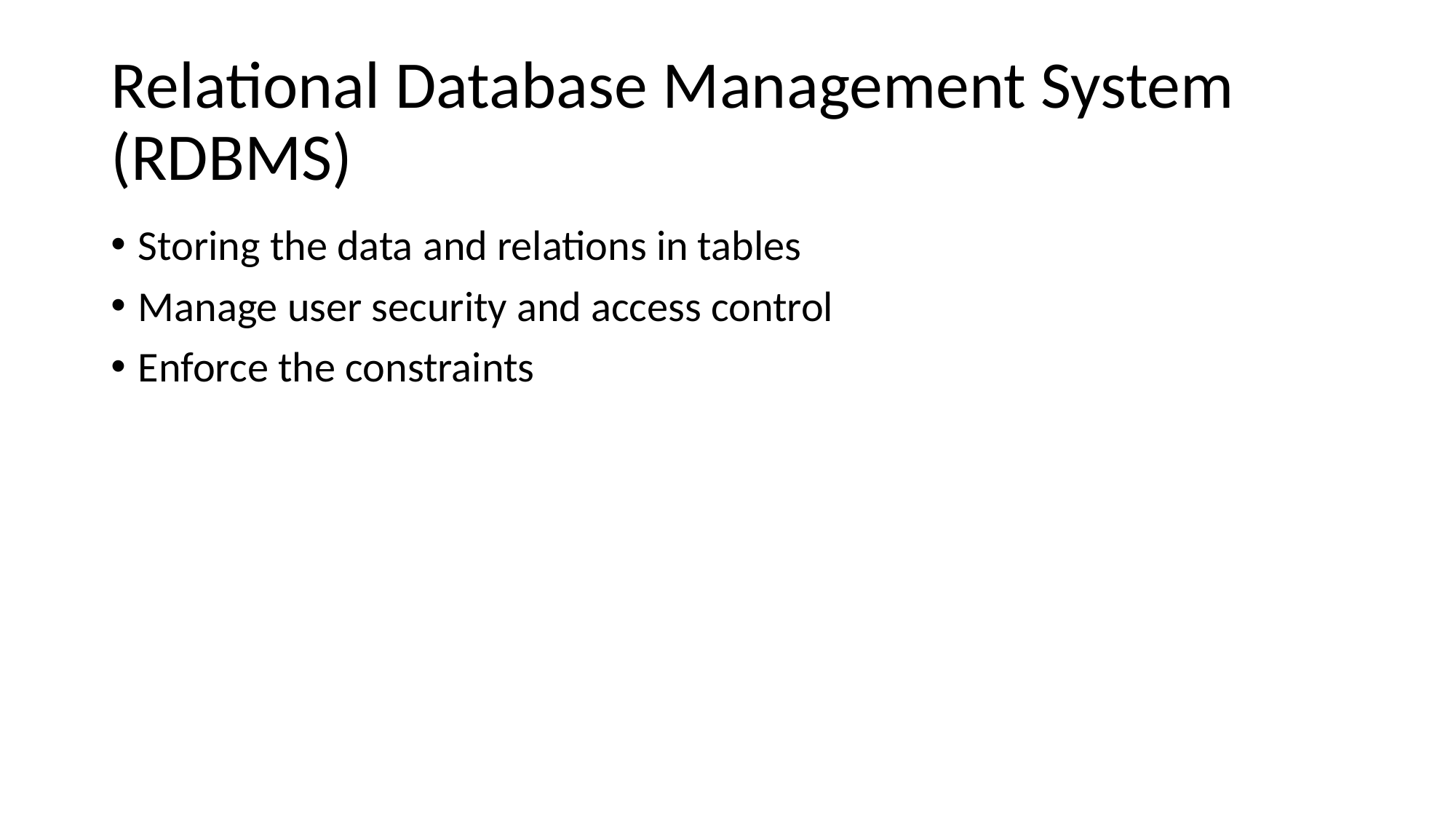

# Relational Database Management System (RDBMS)
Storing the data and relations in tables
Manage user security and access control
Enforce the constraints